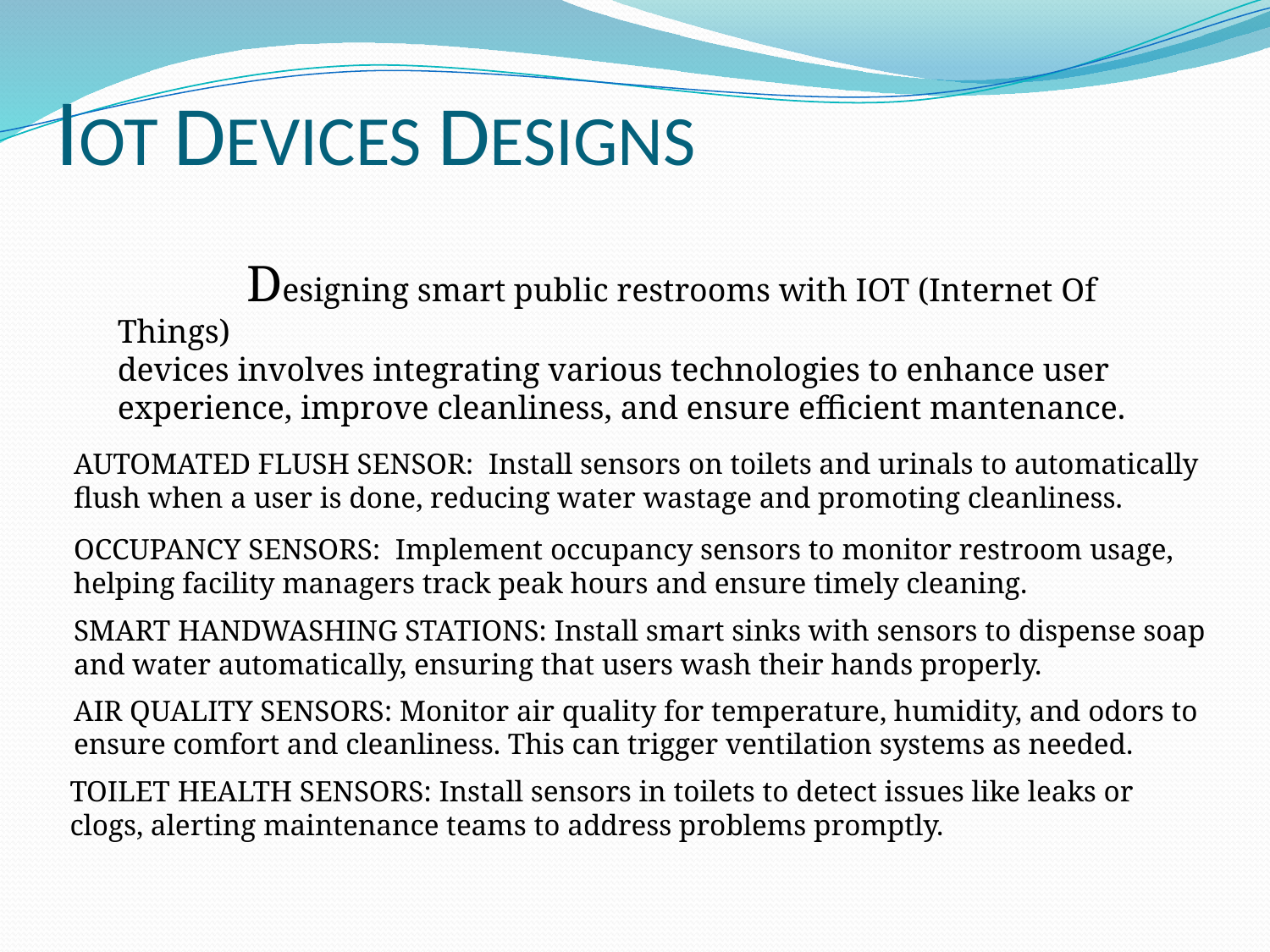

# IOT DEVICES DESIGNS
          Designing smart public restrooms with IOT (Internet Of Things)
devices involves integrating various technologies to enhance user   experience, improve cleanliness, and ensure efficient mantenance.

AUTOMATED FLUSH SENSOR:  Install sensors on toilets and urinals to automatically flush when a user is done, reducing water wastage and promoting cleanliness.
OCCUPANCY SENSORS:  Implement occupancy sensors to monitor restroom usage, helping facility managers track peak hours and ensure timely cleaning.
SMART HANDWASHING STATIONS: Install smart sinks with sensors to dispense soap and water automatically, ensuring that users wash their hands properly.
AIR QUALITY SENSORS: Monitor air quality for temperature, humidity, and odors to ensure comfort and cleanliness. This can trigger ventilation systems as needed.
TOILET HEALTH SENSORS: Install sensors in toilets to detect issues like leaks or clogs, alerting maintenance teams to address problems promptly.